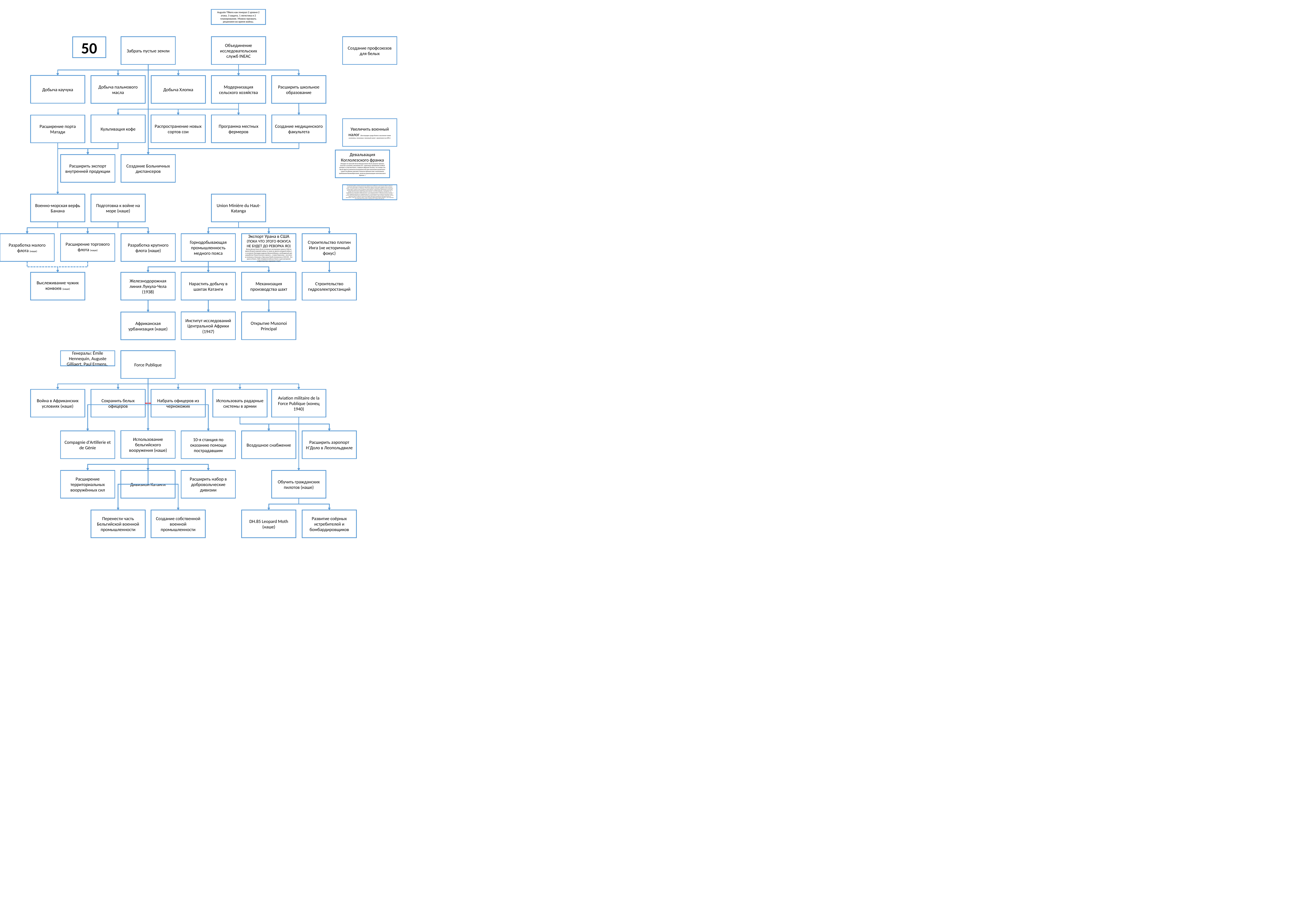

Auguste Tilkens как генерал 2 уровня 2 атака, 3 защита, 1 логистика и 2 планирование. Можно призвать решением во время войны.
Объединение исследовательских служб INEAC
Создание профсоюзов для белых
Забрать пустые земли
50
Добыча каучука
Модернизация сельского хозяйства
Расширить школьное образование
Добыча пальмового масла
Добыча Хлопка
Культивация кофе
Распространение новых сортов сои
Программа местных фермеров
Создание медицинского факультета
Расширение порта Матади
Увеличить военный налог (Беспорядки среди белого населения также усилились, поскольку «военный налог» увеличился на 40%.)
Девальвация Коглолезского франка (Лондон по просьбе Бельгийского Конго было решено принять участие в усилиях союзников [37] . Британцы проявляли особый интерес к участию Конго, главным образом потому, что теперь это была одна из немногих возможностей для получения различного сырья (особенно каучука). Бельгия приняла пакт и выполнила требования Великобритании, включая девальвацию конголезского франка .)
Расширить экспорт внутренней продукции
Создание Больничных диспансеров
Но чрезмерная работа, которую колониальное правительство требовало от конголезских рабочих, привело к нескольким забастовкам и конфликтам среди рабочих. Белые не имели права создавать союзы до начала войны , но во время войны это изменилось. Они начали требовать повышения заработной платы и улучшения условий труда, и вскоре за ними последовали черные рабочие с аналогичными требованиями. В 1941 году в колонии белых рабочих была предпринята попытка призыва к всеобщей забастовке , но безуспешно [39] . В декабре 1941 года черные горняки забастовали в Катанге, в том числе в Жадовиле и Элизабетвиле . Их требованием было повышение заработной платы с 1,5 до 2 франков [40].[41] . Забастовка началась 3 декабря, и 1400 сотрудников уволились на следующий день [39] . Антиколониальные и антирасистские вопросы также усилили забастовку.Правительство провело несколько массовых убийств, чтобы остановить забастовку: военные Жадотвиля убили 15 рабочих и пригласили лидера забастовки Элизабетвилля Леонарда Мпойи для переговоров, а когда они отклонили сделку, он был застрелен губернатором Амуром Мароном . Спустя примерно 70 или 80 рабочих были убиты на футбольном стадионе [39] [38] [42] .
Военно-морская верфь Банана
Подготовка к войне на море (наше)
Union Minière du Haut-Katanga
Разработка малого флота (наше)
Расширение торгового флота (наше)

Разработка крупного флота (наше)
Горнодобывающая промышленность медного пояса
Экспорт Урана в США (ПОКА ЧТО ЭТОГО ФОКУСА НЕ БУДЕТ ДО РЕВОРКА ЯО) (Бельгийское Конго было основным экспортером урана в США во время Второй мировой войны (а также во время холодной войны ), в основном благодаря руднику Шинколобверан, необходимый для разработки Манхэттенского проекта , а также Хиросимы , поступил из колонии.и Нагасаки о бросании бомб атомикоэна в [33] [34] . Это уран из Конго, США отправили войска в Конго и для улучшения инфраструктуры рудников в порт)
Строительство плотин Инга (не историчный фокус)
Выслеживание чужих конвоев (наше)

Железнодорожная линия Лукула-Чела (1938)
Нарастить добычу в шахтах Катанги
Механизация производства шахт
Строительство гидроэлектростанций
Институт исследований Центральной Африки (1947)
Открытие Musonoi Principal
Африканская урбанизация (наше)
Генералы: Émile Hennequin, Auguste Gilliaert, Paul Ermens,
Force Publique
Война в Африканских условиях (наше)
Сохранить белых офицеров
Набрать офицеров из чернокожих
Использовать радарные системы в армии
Aviation militaire de la Force Publique (конец 1940)
Использование бельгийского вооружения (наше)
Compagnie d'Artillerie et de Génie
10-я станция по оказанию помощи пострадавшим
Воздушное снабжение
Расширить аэропорт Н’Доло в Леопольдвиле
Расширение территориальных вооружённых сил
Дивизион Катанги
Расширить набор в добровольческие дивизии
Обучить гражданских пилотов (наше)
Создание собственной военной промышленности
Перенести часть Бельгийской военной промышленности
DH.85 Leopard Moth (наше)
Развитие озёрных истребителей и бомбардировщиков